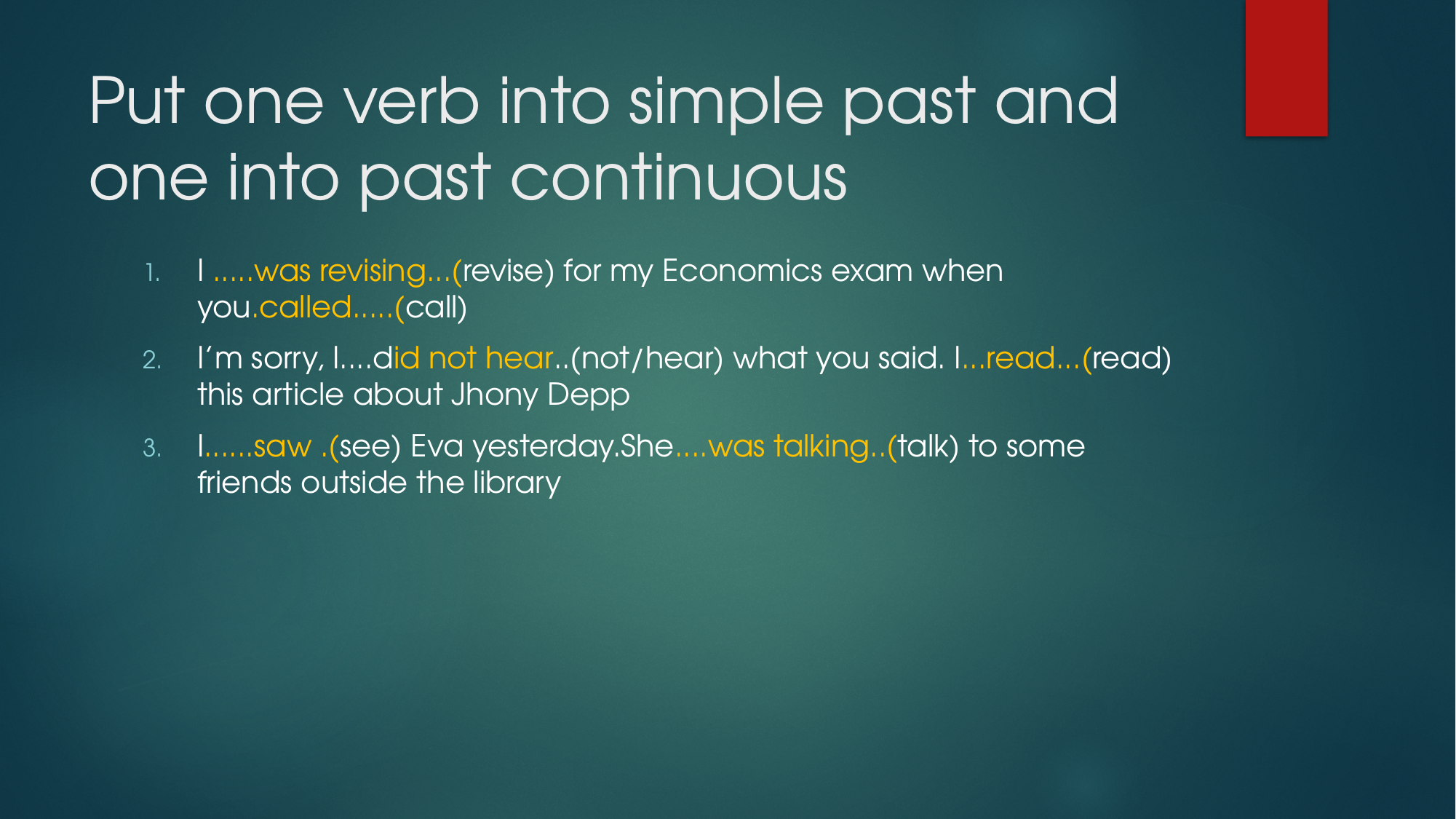

# Put one verb into simple past and one into past continuous
I .....was revising...(revise) for my Economics exam when you.called.....(call)
I’m sorry, I....did not hear..(not/hear) what you said. I...read...(read) this article about Jhony Depp
I......saw .(see) Eva yesterday.She....was talking..(talk) to some friends outside the library